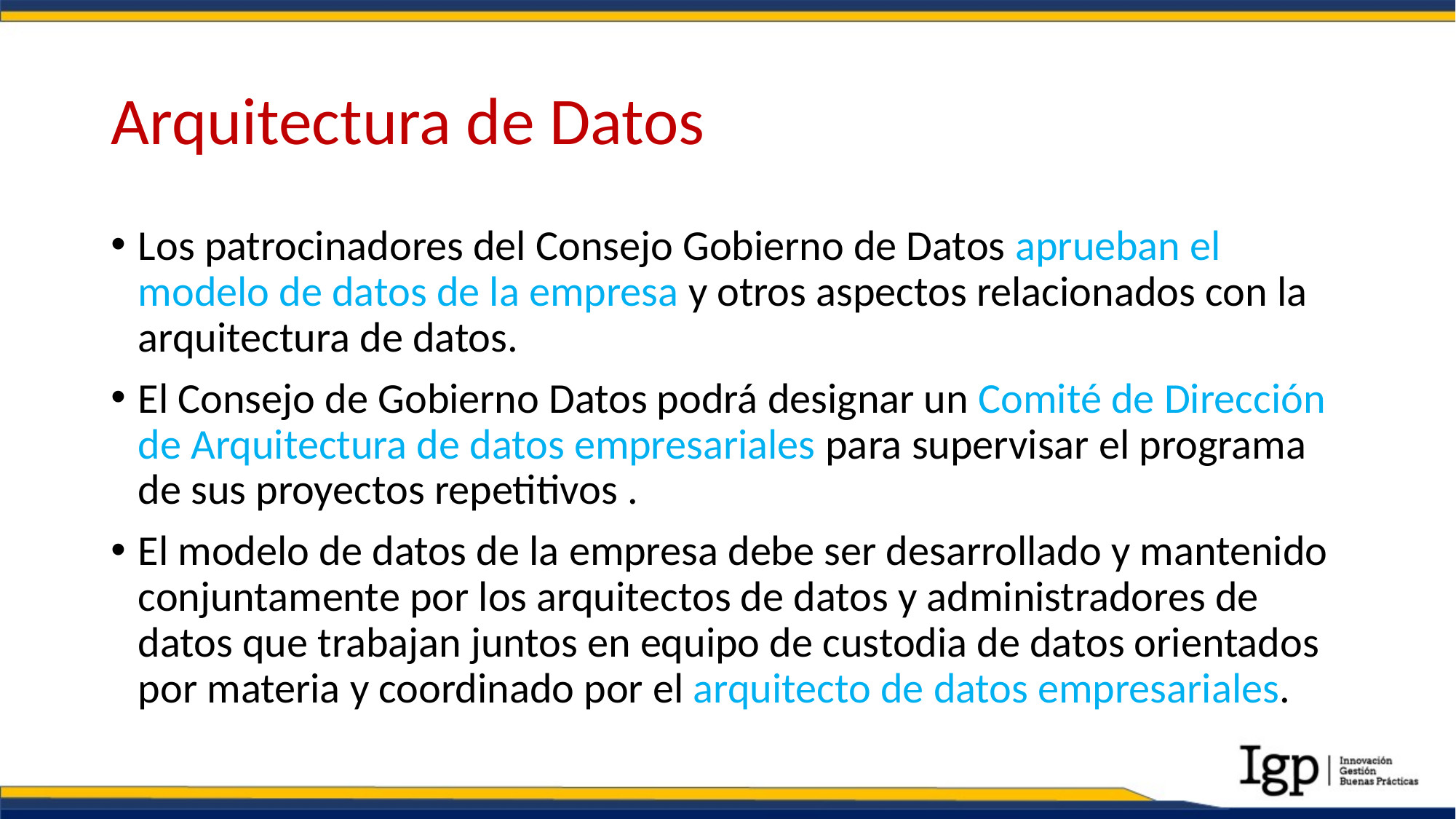

# Arquitectura de Datos
Los patrocinadores del Consejo Gobierno de Datos aprueban el modelo de datos de la empresa y otros aspectos relacionados con la arquitectura de datos.
El Consejo de Gobierno Datos podrá designar un Comité de Dirección de Arquitectura de datos empresariales para supervisar el programa de sus proyectos repetitivos .
El modelo de datos de la empresa debe ser desarrollado y mantenido conjuntamente por los arquitectos de datos y administradores de datos que trabajan juntos en equipo de custodia de datos orientados por materia y coordinado por el arquitecto de datos empresariales.